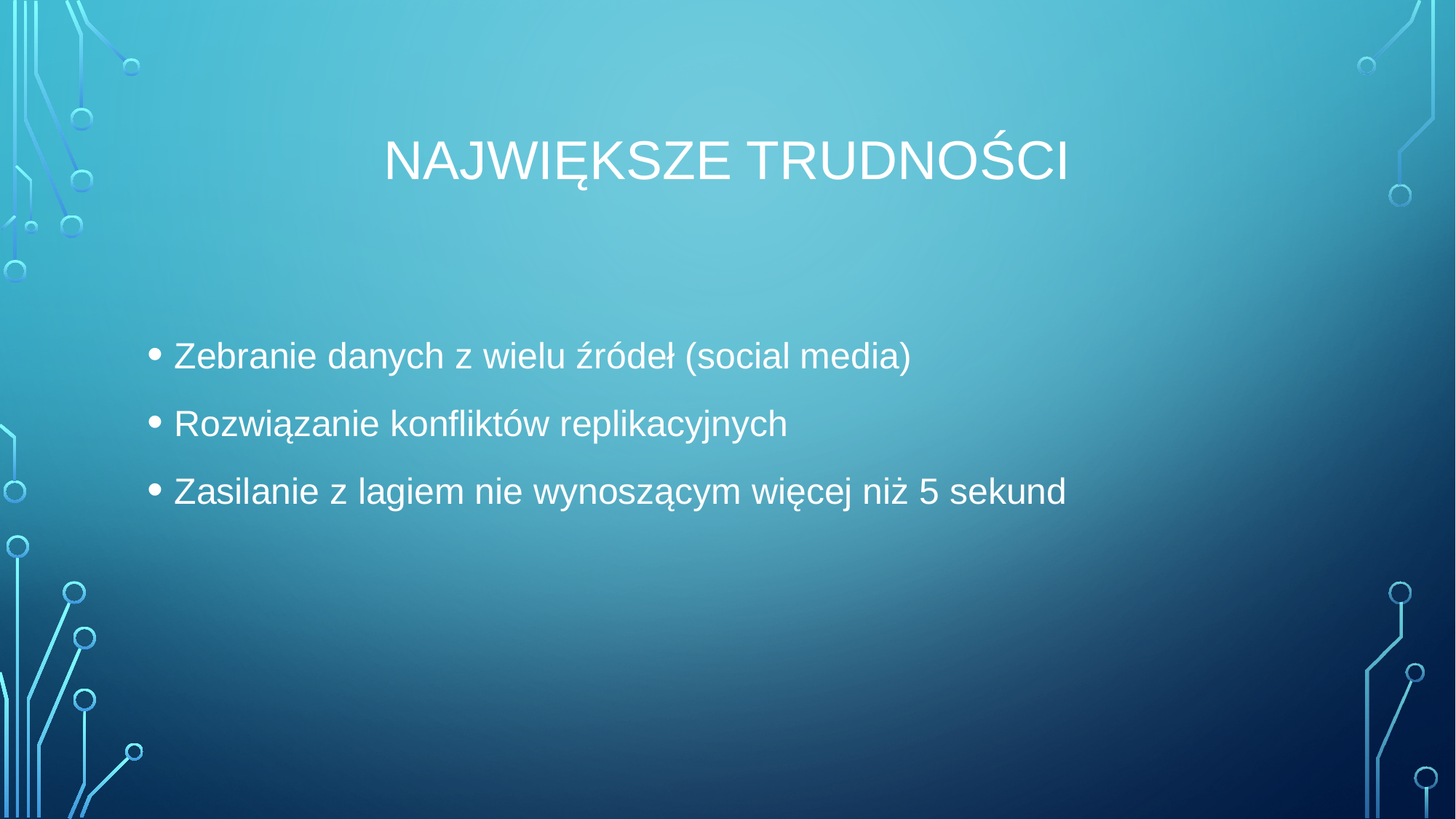

# Największe trudności
Zebranie danych z wielu źródeł (social media)
Rozwiązanie konfliktów replikacyjnych
Zasilanie z lagiem nie wynoszącym więcej niż 5 sekund